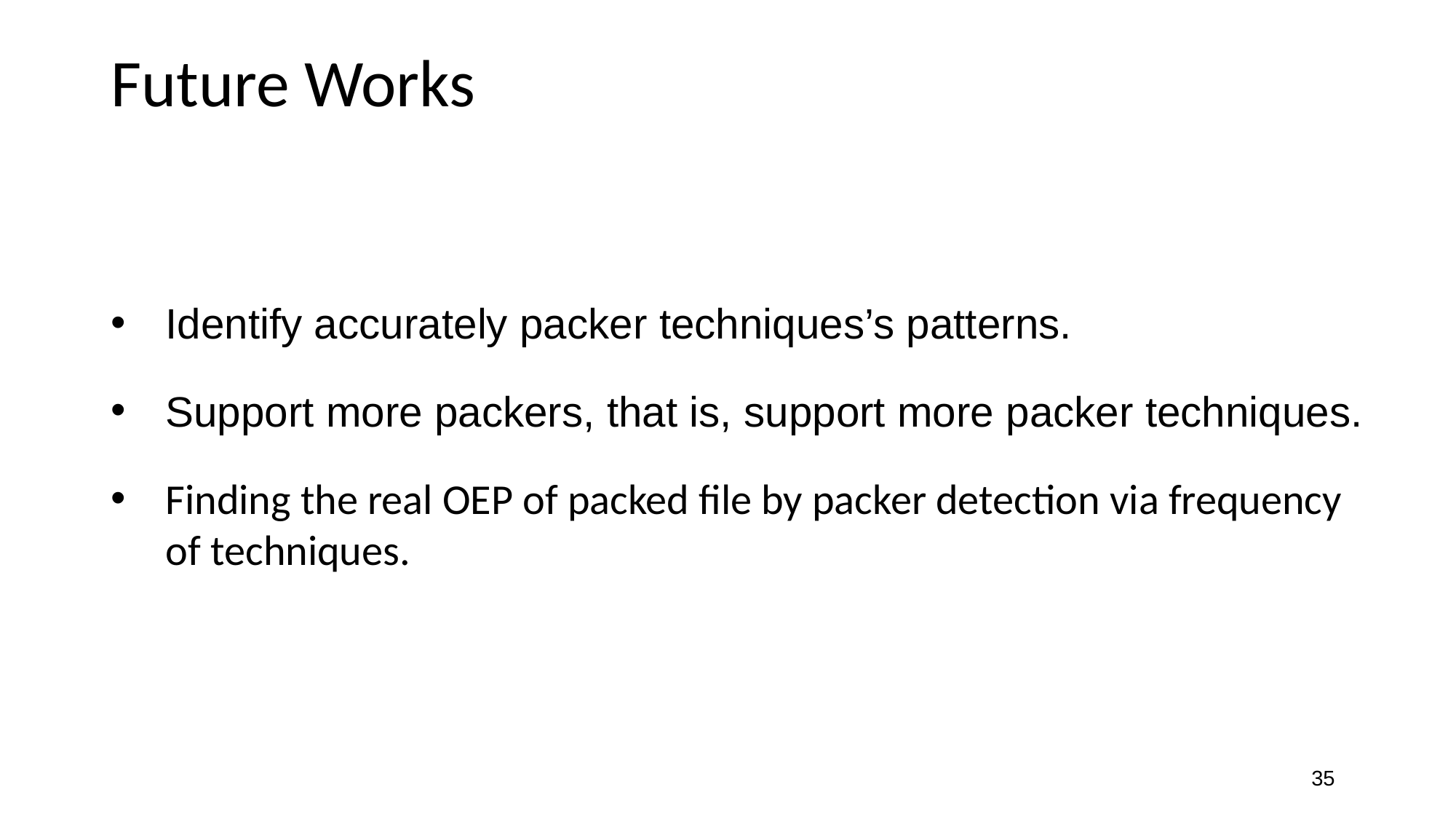

# Future Works
Identify accurately packer techniques’s patterns.
Support more packers, that is, support more packer techniques.
Finding the real OEP of packed file by packer detection via frequency of techniques.

35